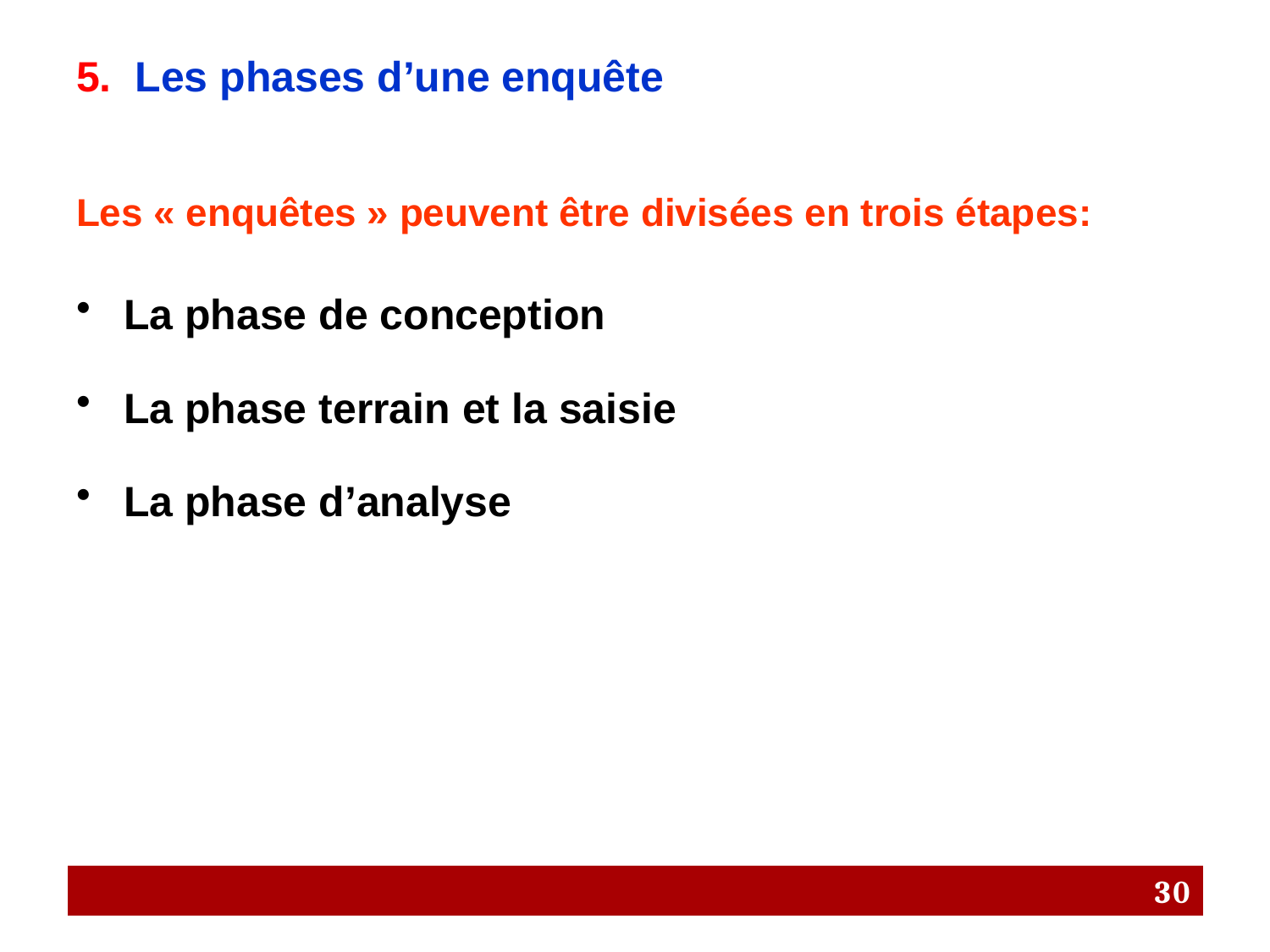

# 5.  Les phases d’une enquête
Les « enquêtes » peuvent être divisées en trois étapes:
La phase de conception
La phase terrain et la saisie
La phase d’analyse